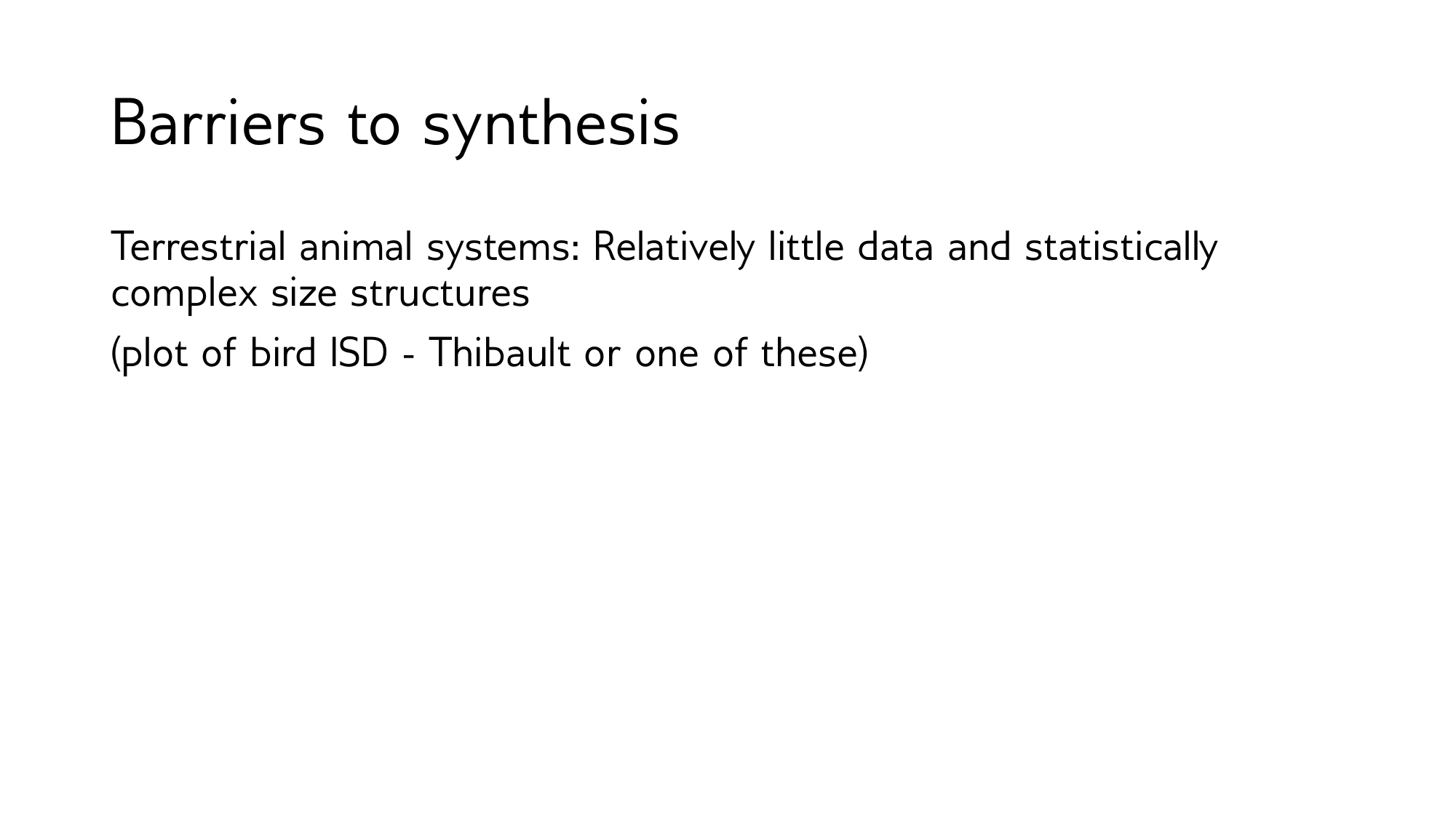

# Barriers to synthesis
Terrestrial animal systems: Relatively little data and statistically complex size structures
(plot of bird ISD - Thibault or one of these)